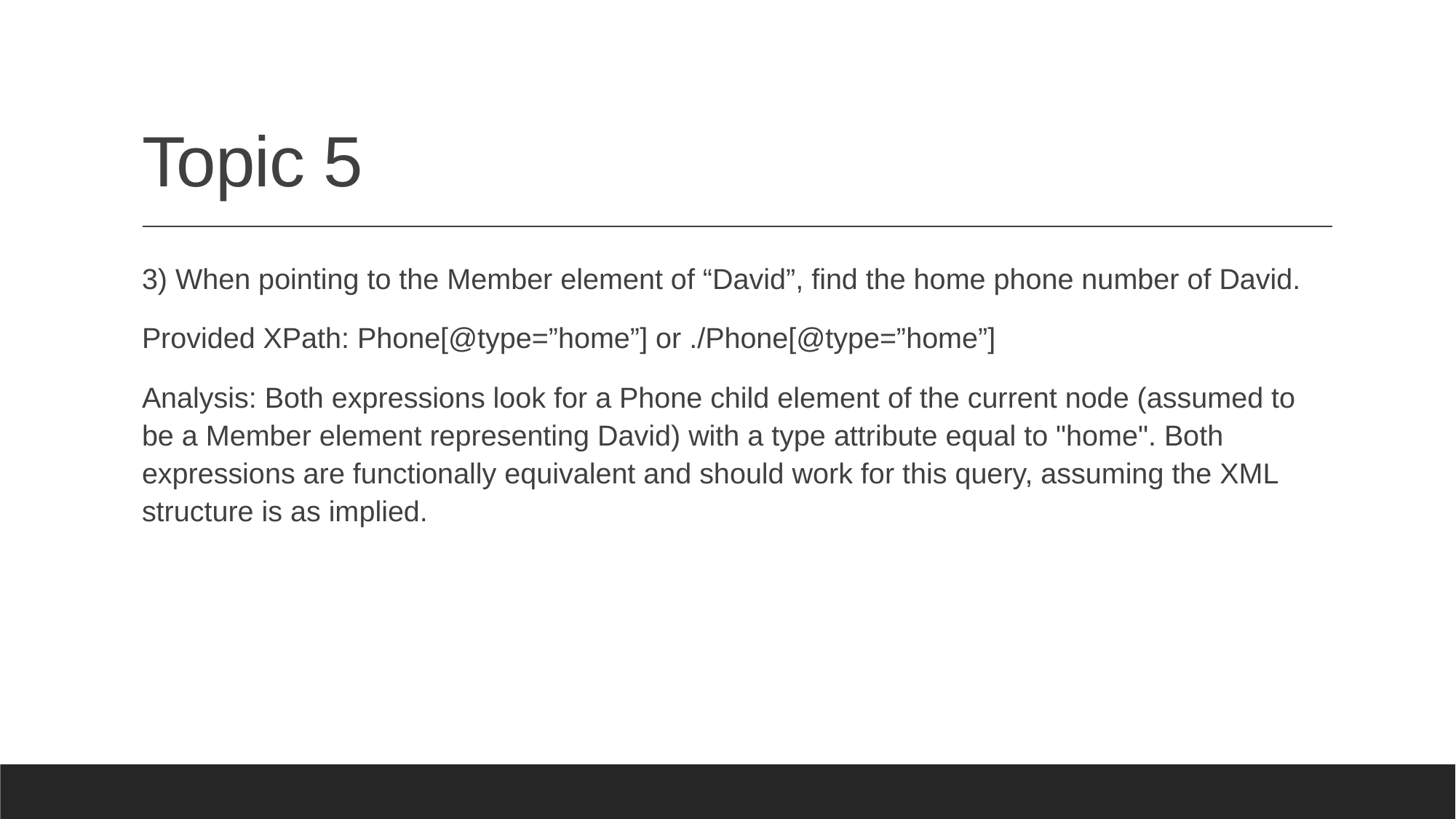

# Topic 5
3) When pointing to the Member element of “David”, find the home phone number of David.
Provided XPath: Phone[@type=”home”] or ./Phone[@type=”home”]
Analysis: Both expressions look for a Phone child element of the current node (assumed to be a Member element representing David) with a type attribute equal to "home". Both expressions are functionally equivalent and should work for this query, assuming the XML structure is as implied.